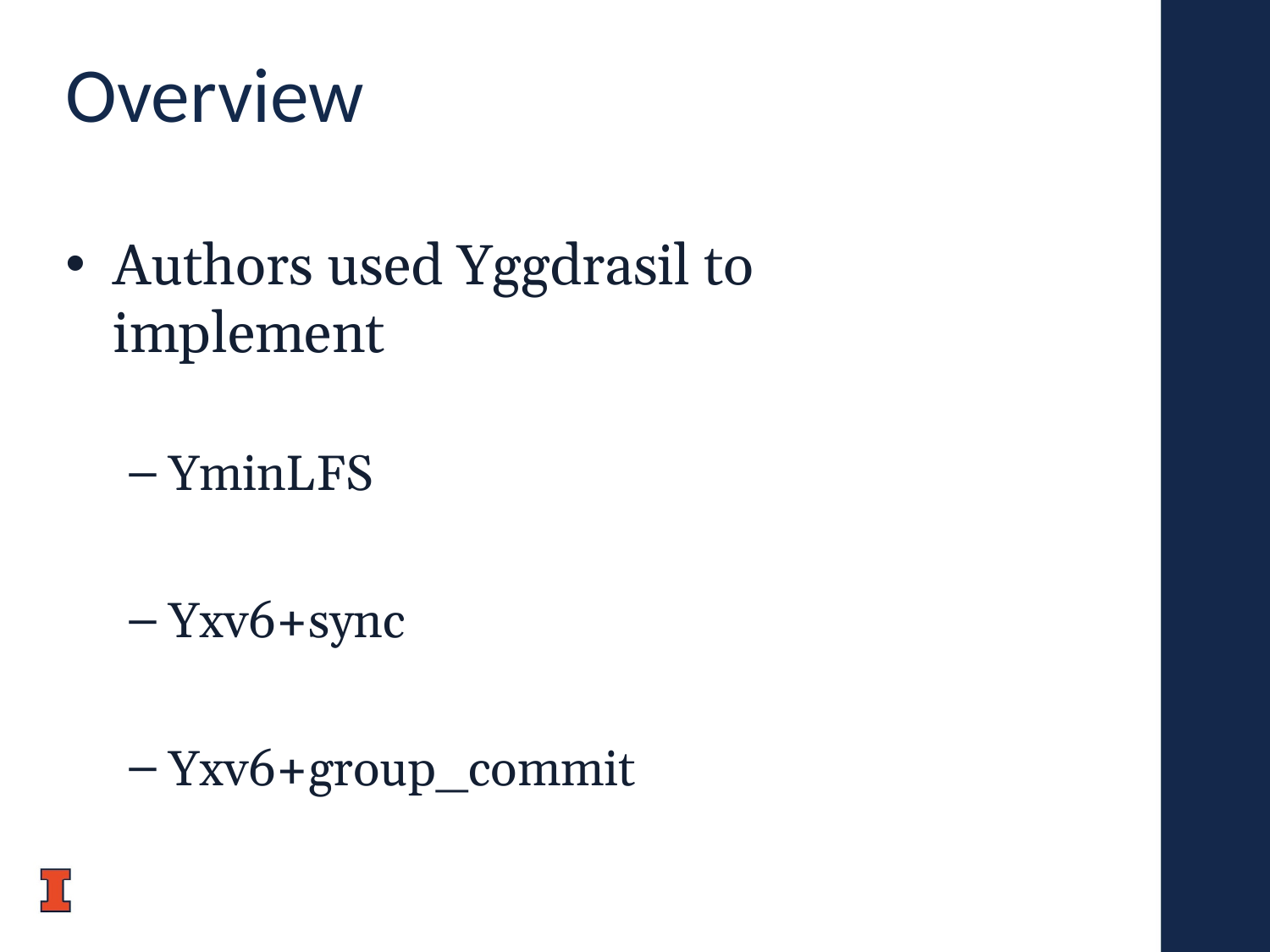

# Overview
Authors used Yggdrasil to implement

YminLFS

Yxv6+sync

Yxv6+group_commit